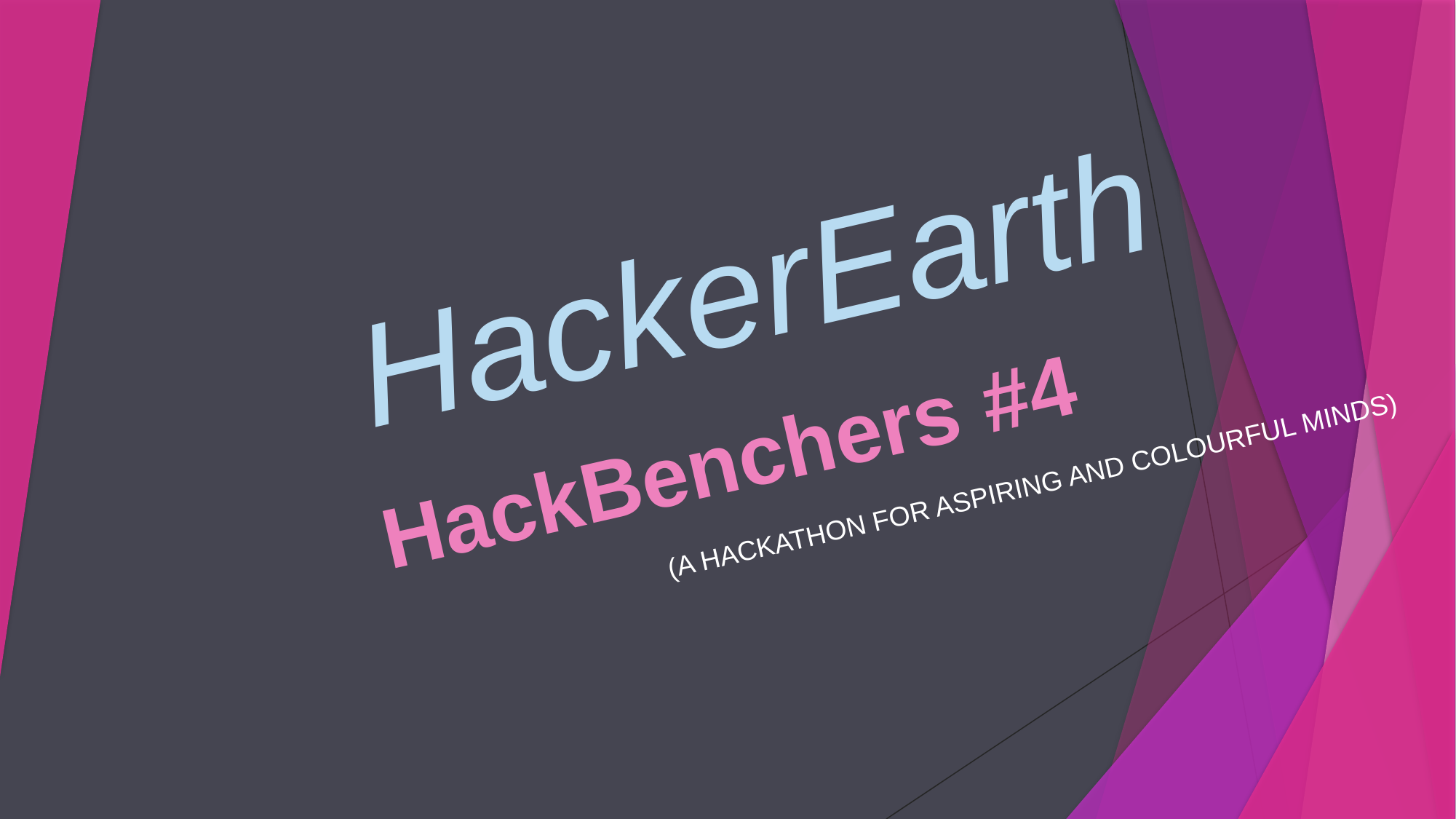

# HackerEarth
HackBenchers #4

(A HACKATHON FOR ASPIRING AND COLOURFUL MINDS)